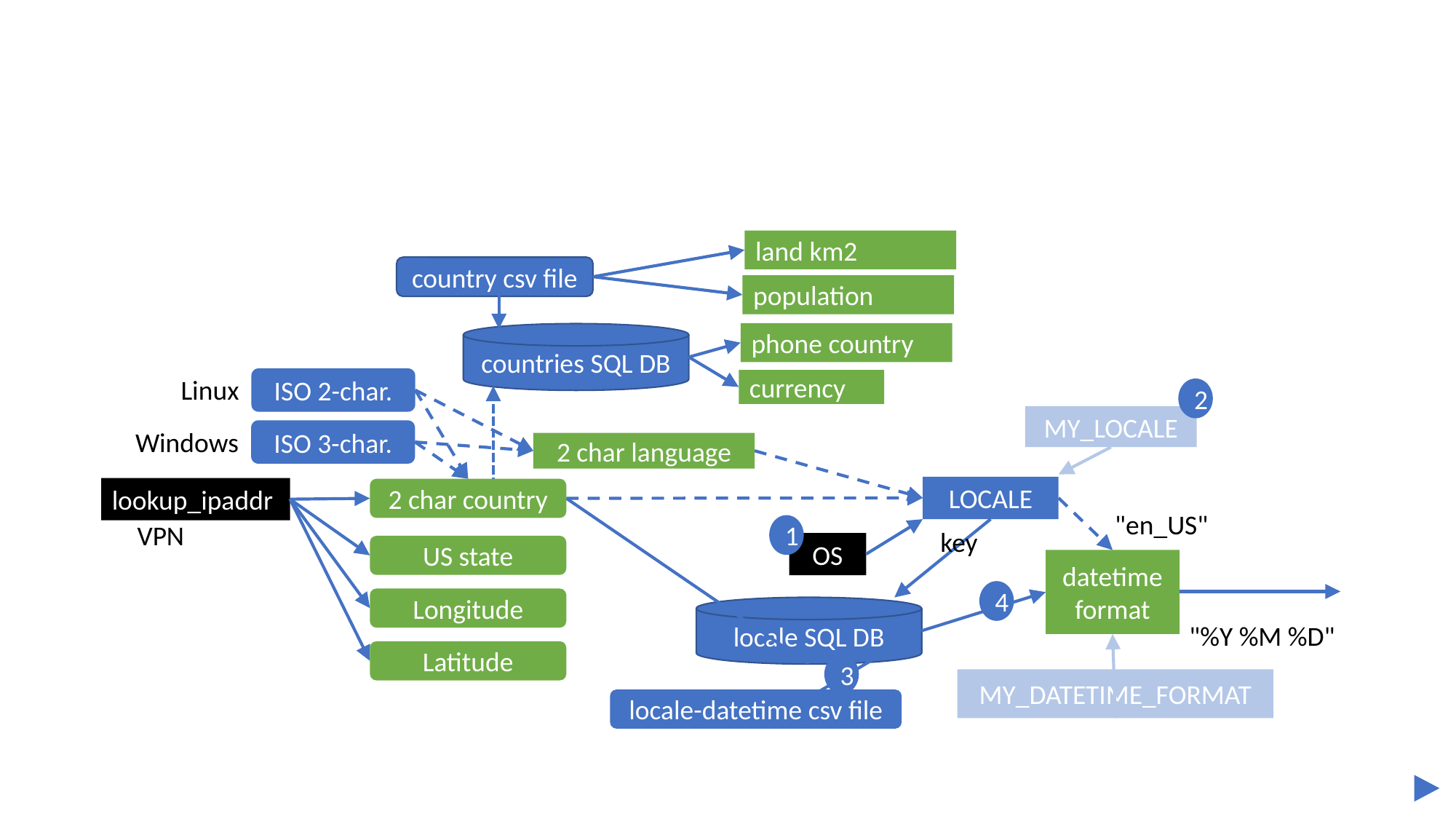

#
land km2
country csv file
population
phone country
countries SQL DB
Linux
ISO 2-char.
currency
2
)
MY_LOCALE
Windows
ISO 3-char.
2 char language
LOCALE
lookup_ipaddr
2 char country
"en_US"
VPN
1
key
OS
US state
datetime
format
4
Longitude
locale SQL DB
"%Y %M %D"
Latitude
3
MY_DATETIME_FORMAT
locale-datetime csv file